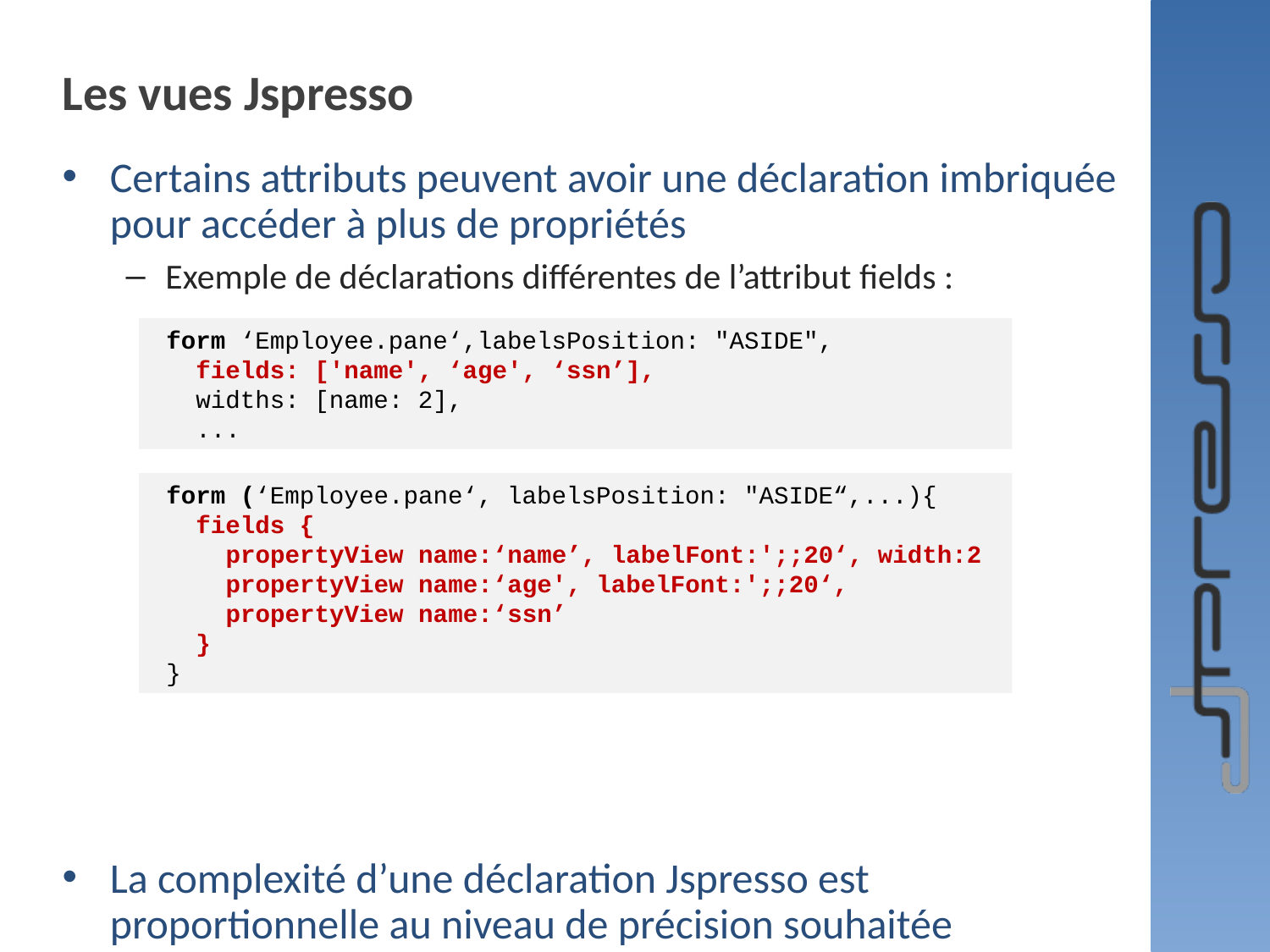

# Les vues Jspresso
Certains attributs peuvent avoir une déclaration imbriquée pour accéder à plus de propriétés
Exemple de déclarations différentes de l’attribut fields :

La complexité d’une déclaration Jspresso est proportionnelle au niveau de précision souhaitée
Cette approche permet d’utiliser Jspresso depuis la phase de maquettage rapide jusqu’à l’application en production

 form ‘Employee.pane‘,labelsPosition: "ASIDE",
   fields: ['name', ‘age', ‘ssn’],
   widths: [name: 2],
   ...
 form (‘Employee.pane‘, labelsPosition: "ASIDE“,...){
   fields {
     propertyView name:‘name’, labelFont:';;20‘, width:2
     propertyView name:‘age', labelFont:';;20‘,
     propertyView name:‘ssn’
   }
 }